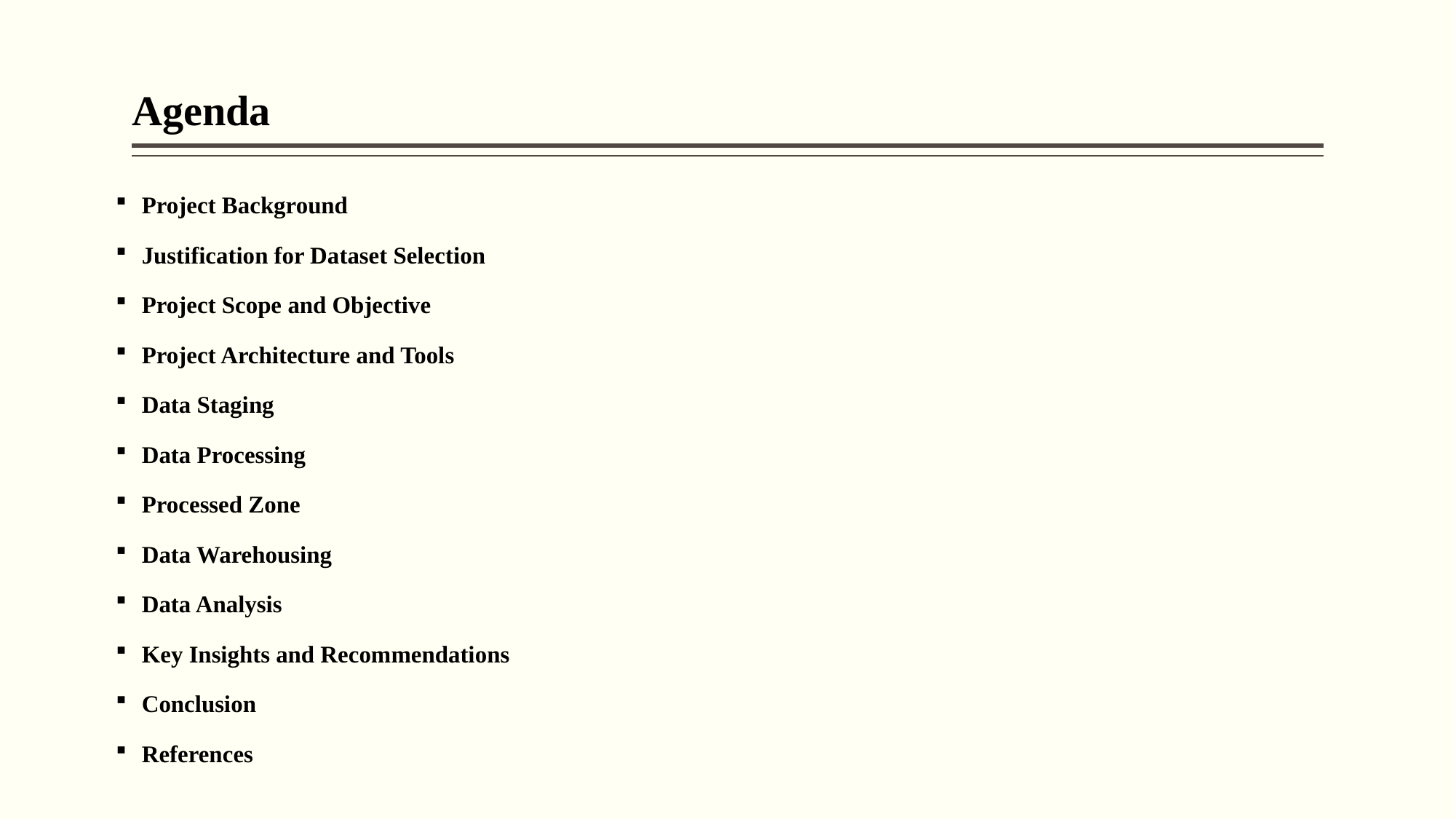

# Agenda
Project Background
Justification for Dataset Selection
Project Scope and Objective
Project Architecture and Tools
Data Staging
Data Processing
Processed Zone
Data Warehousing
Data Analysis
Key Insights and Recommendations
Conclusion
References